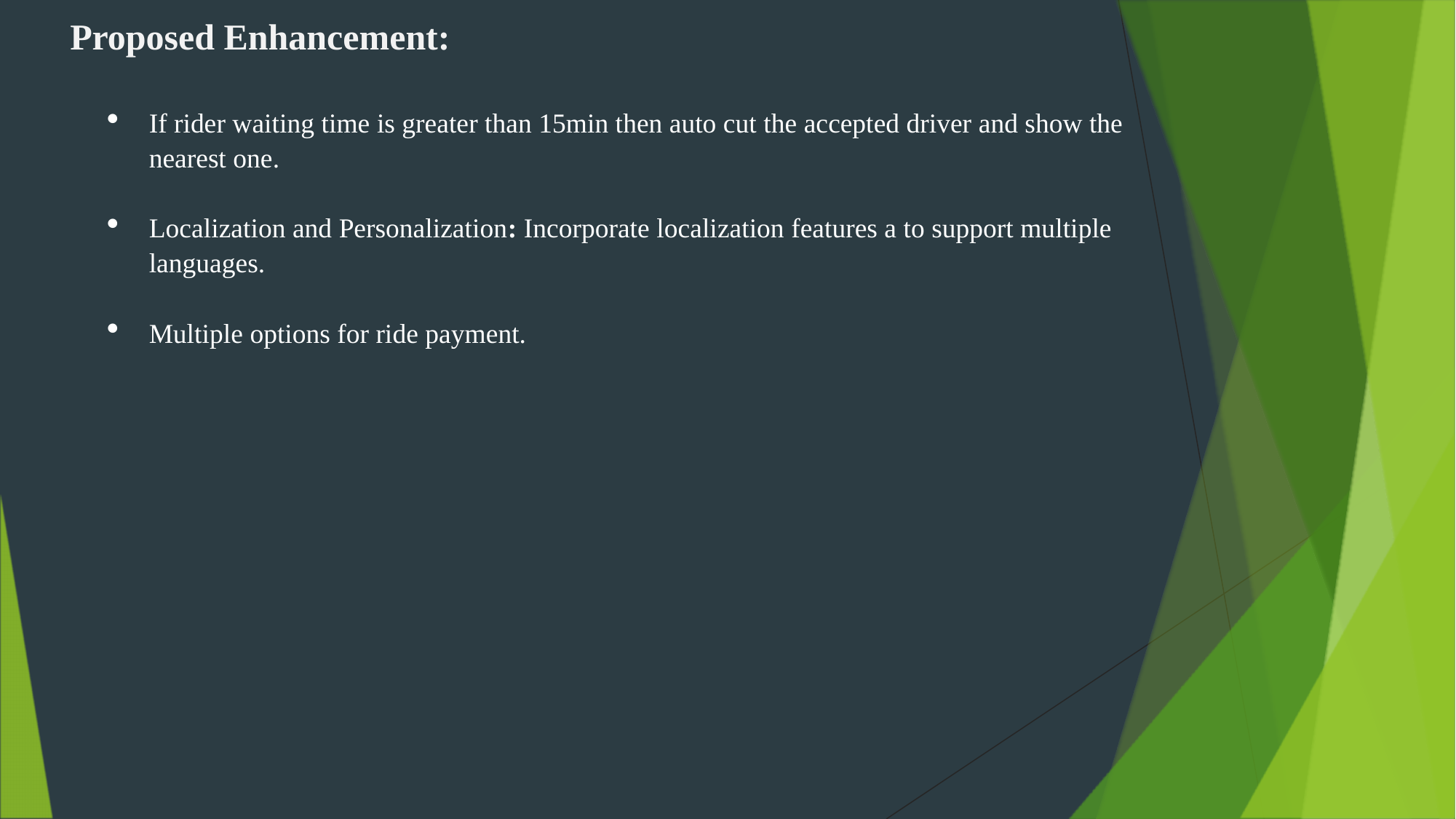

Proposed Enhancement:
If rider waiting time is greater than 15min then auto cut the accepted driver and show the nearest one.

Localization and Personalization: Incorporate localization features a to support multiple languages.

Multiple options for ride payment.